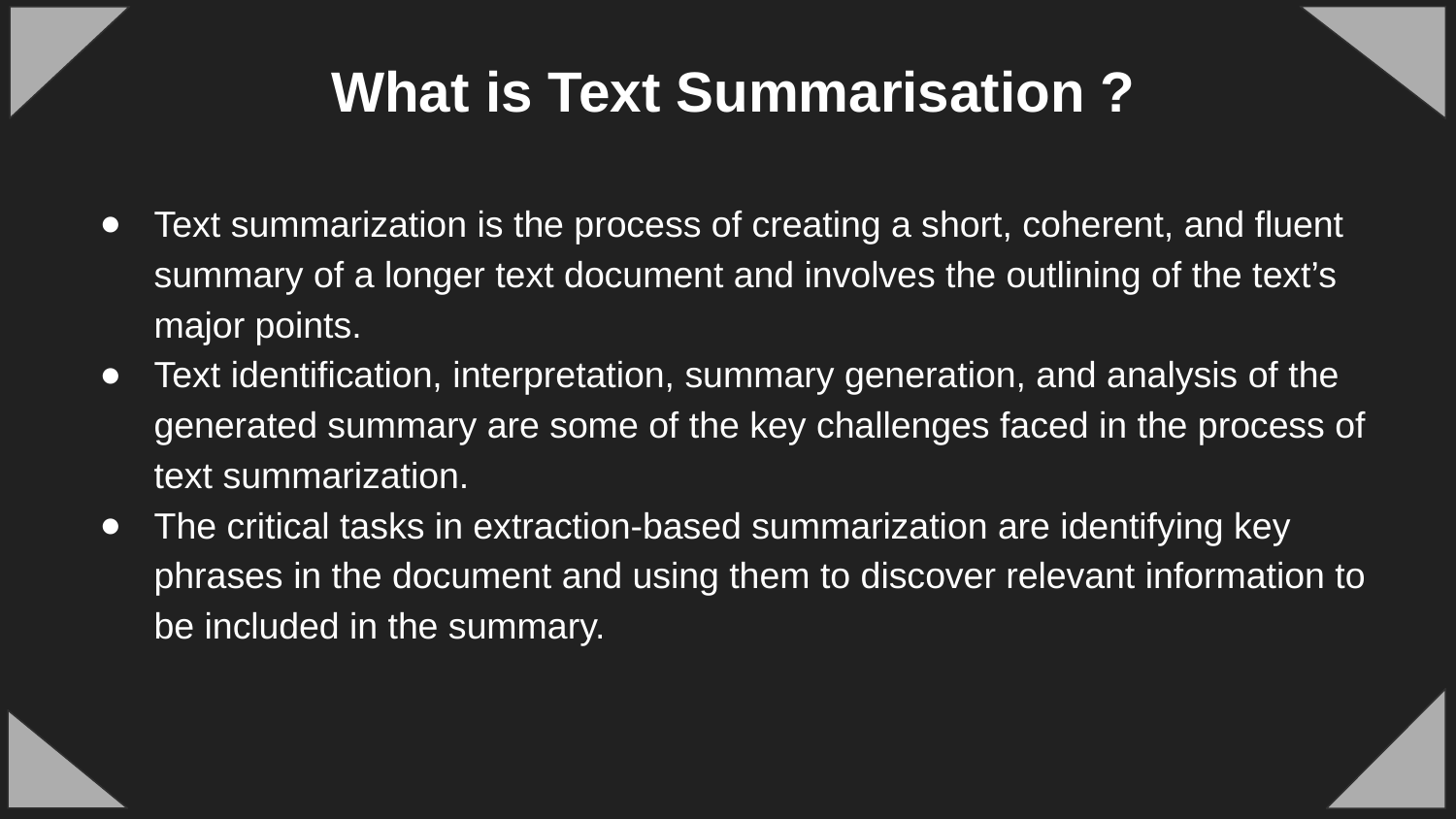

What is Text Summarisation ?

Text summarization is the process of creating a short, coherent, and fluent summary of a longer text document and involves the outlining of the text’s major points.
Text identification, interpretation, summary generation, and analysis of the generated summary are some of the key challenges faced in the process of text summarization.
The critical tasks in extraction-based summarization are identifying key phrases in the document and using them to discover relevant information to be included in the summary.